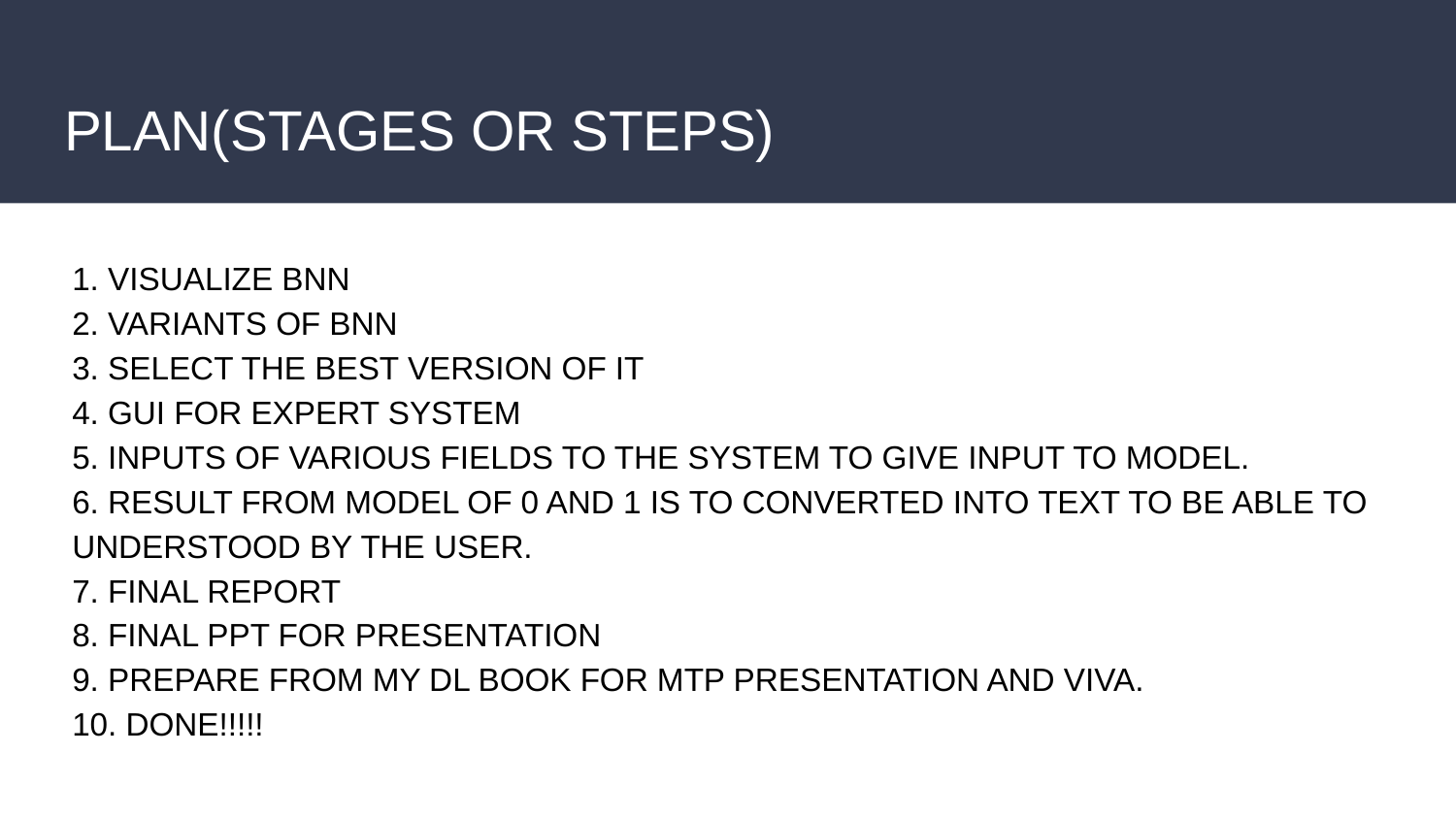

# PLAN(STAGES OR STEPS)
1. VISUALIZE BNN
2. VARIANTS OF BNN
3. SELECT THE BEST VERSION OF IT
4. GUI FOR EXPERT SYSTEM
5. INPUTS OF VARIOUS FIELDS TO THE SYSTEM TO GIVE INPUT TO MODEL.
6. RESULT FROM MODEL OF 0 AND 1 IS TO CONVERTED INTO TEXT TO BE ABLE TO UNDERSTOOD BY THE USER.
7. FINAL REPORT
8. FINAL PPT FOR PRESENTATION
9. PREPARE FROM MY DL BOOK FOR MTP PRESENTATION AND VIVA.
10. DONE!!!!!